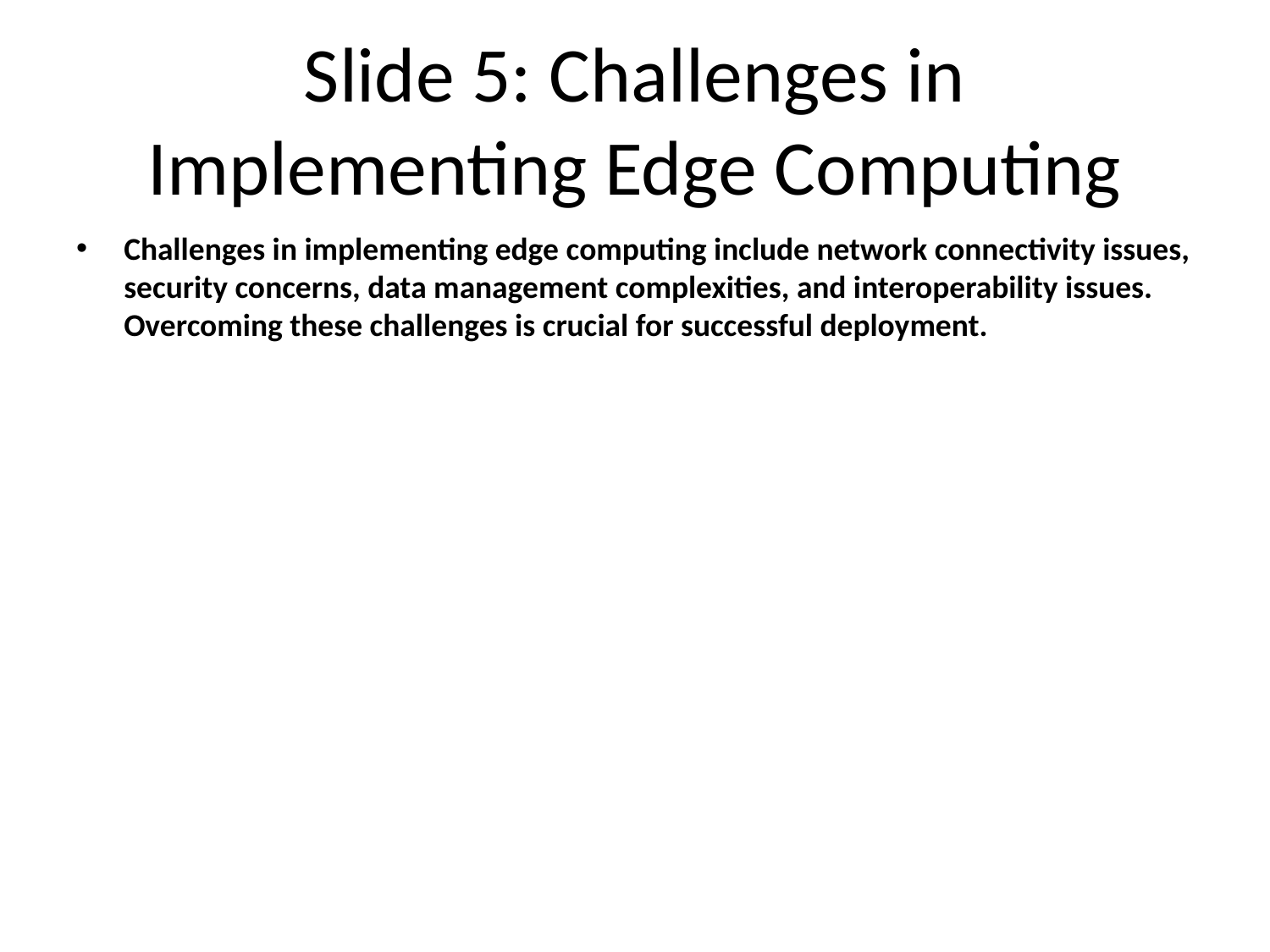

# Slide 5: Challenges in Implementing Edge Computing
Challenges in implementing edge computing include network connectivity issues, security concerns, data management complexities, and interoperability issues. Overcoming these challenges is crucial for successful deployment.